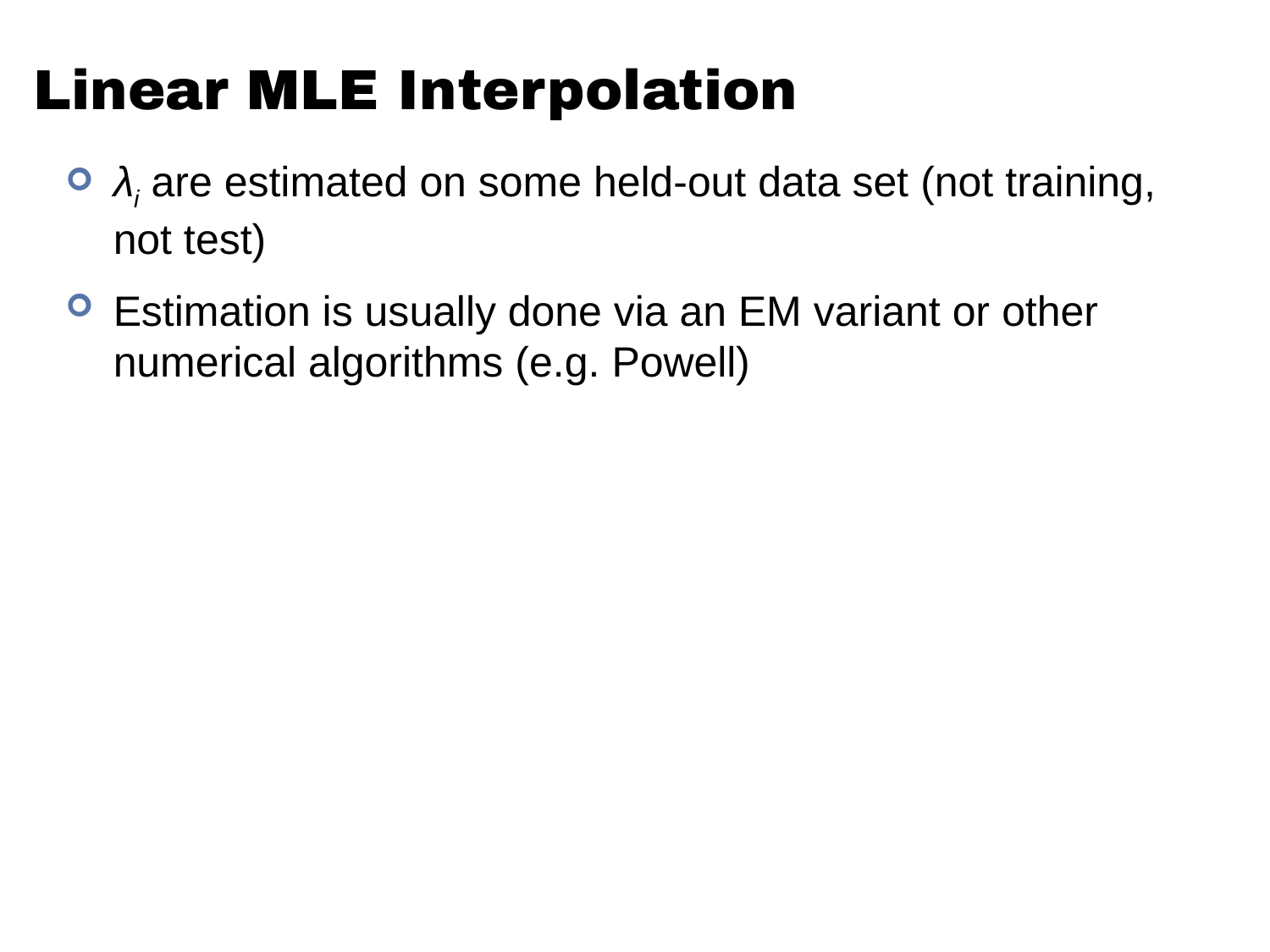

# Linear MLE Interpolation
λi are estimated on some held-out data set (not training, not test)
Estimation is usually done via an EM variant or other numerical algorithms (e.g. Powell)